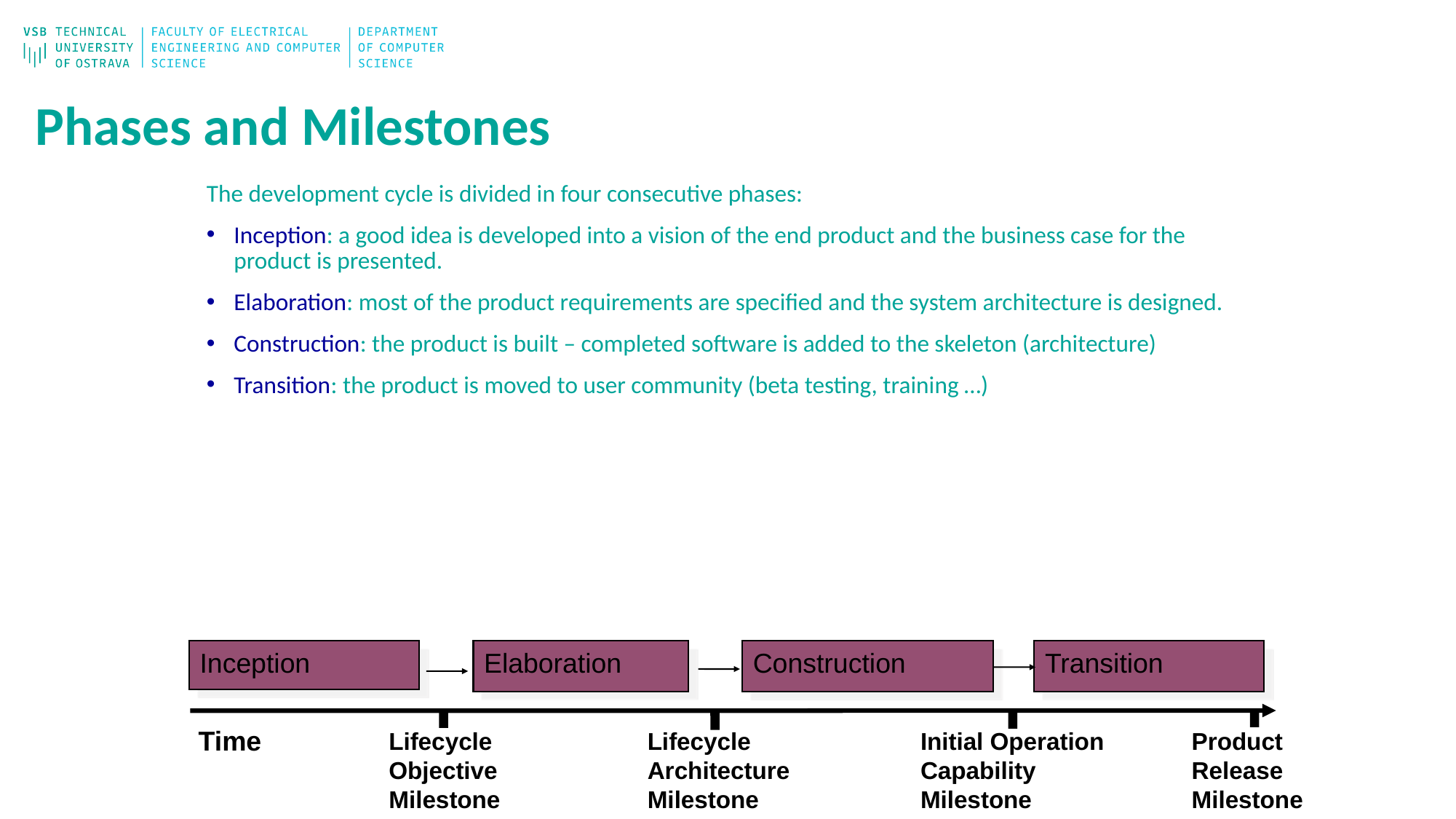

# Phases and Milestones
The development cycle is divided in four consecutive phases:
Inception: a good idea is developed into a vision of the end product and the business case for the product is presented.
Elaboration: most of the product requirements are specified and the system architecture is designed.
Construction: the product is built – completed software is added to the skeleton (architecture)
Transition: the product is moved to user community (beta testing, training …)
Inception
Construction
Elaboration
Transition

Time
Lifecycle
Objective
Milestone
Lifecycle
Architecture
Milestone
Initial Operation
Capability
Milestone
Product
Release
Milestone